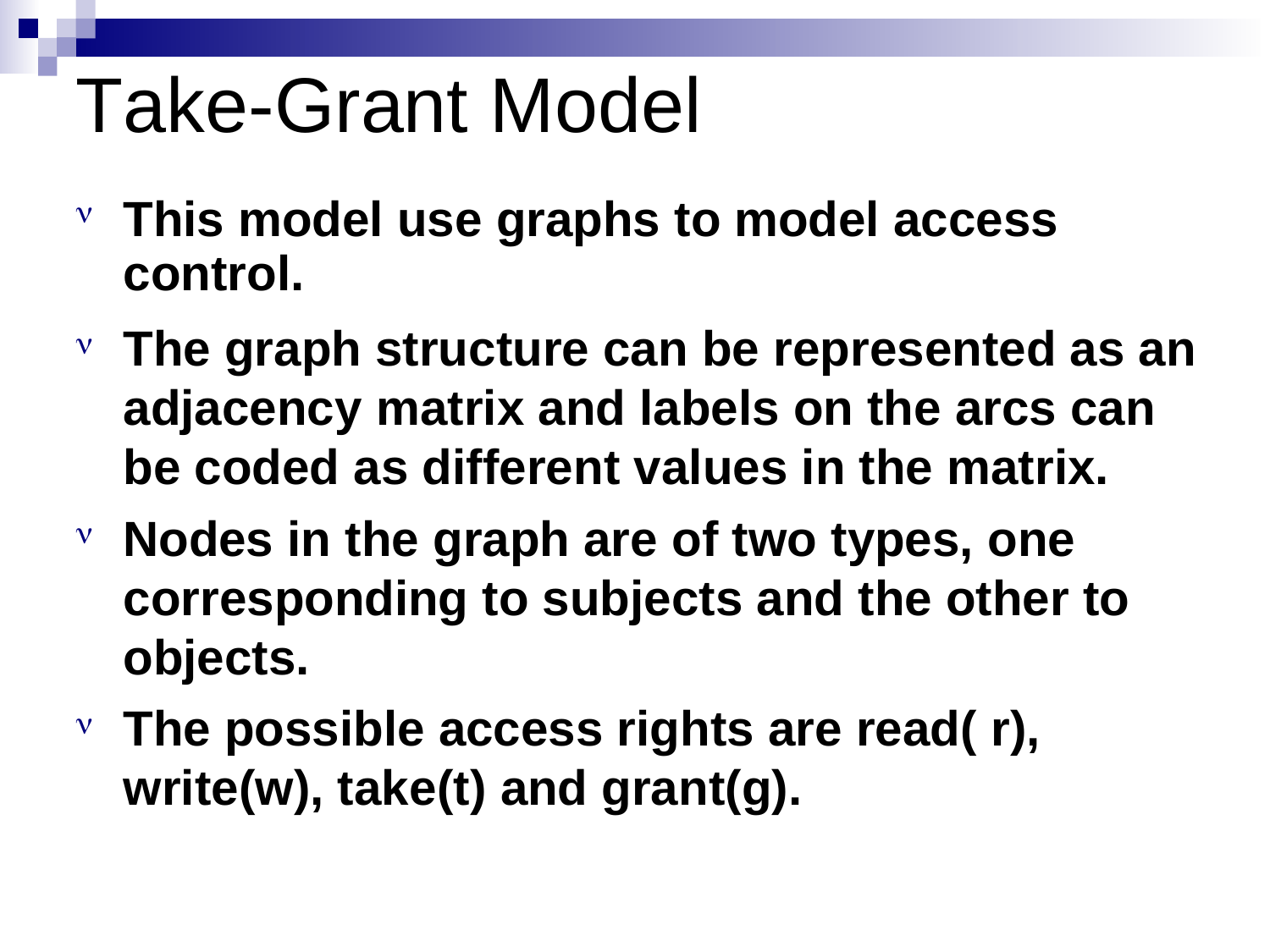

Take-Grant
Model
This model use graphs to model access
control.
The graph structure can be represented as an adjacency matrix and labels on the arcs can be coded as different values in the matrix.
Nodes in the graph are of two types, one corresponding to subjects and the other to objects.
The possible access rights are read( r), write(w), take(t) and grant(g).
ν
ν
ν
ν